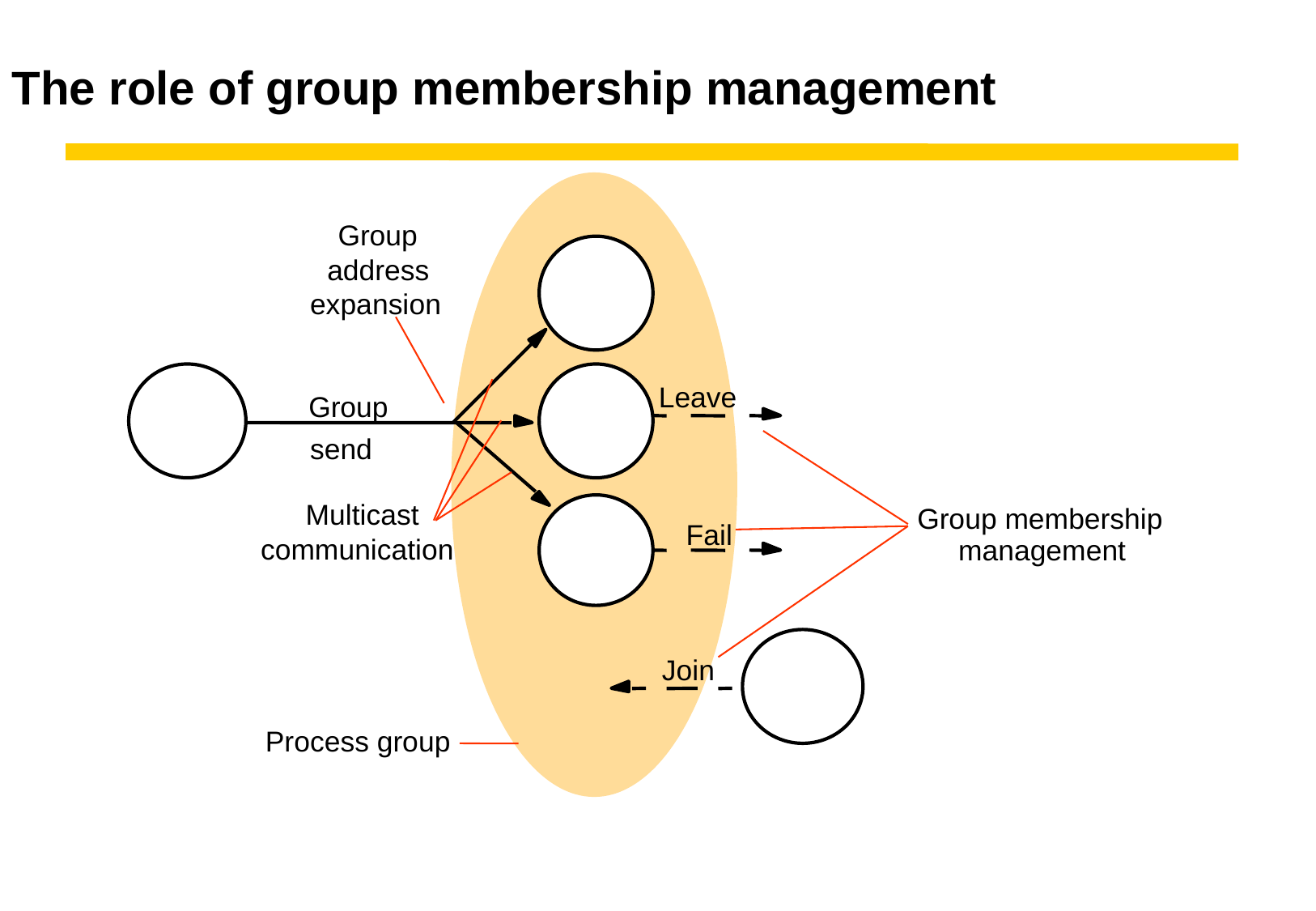

# The role of group membership management

Group

address
expansion

Leave
Group

send

Multicast
Group membership
Fail

communication
management

Join

Process group